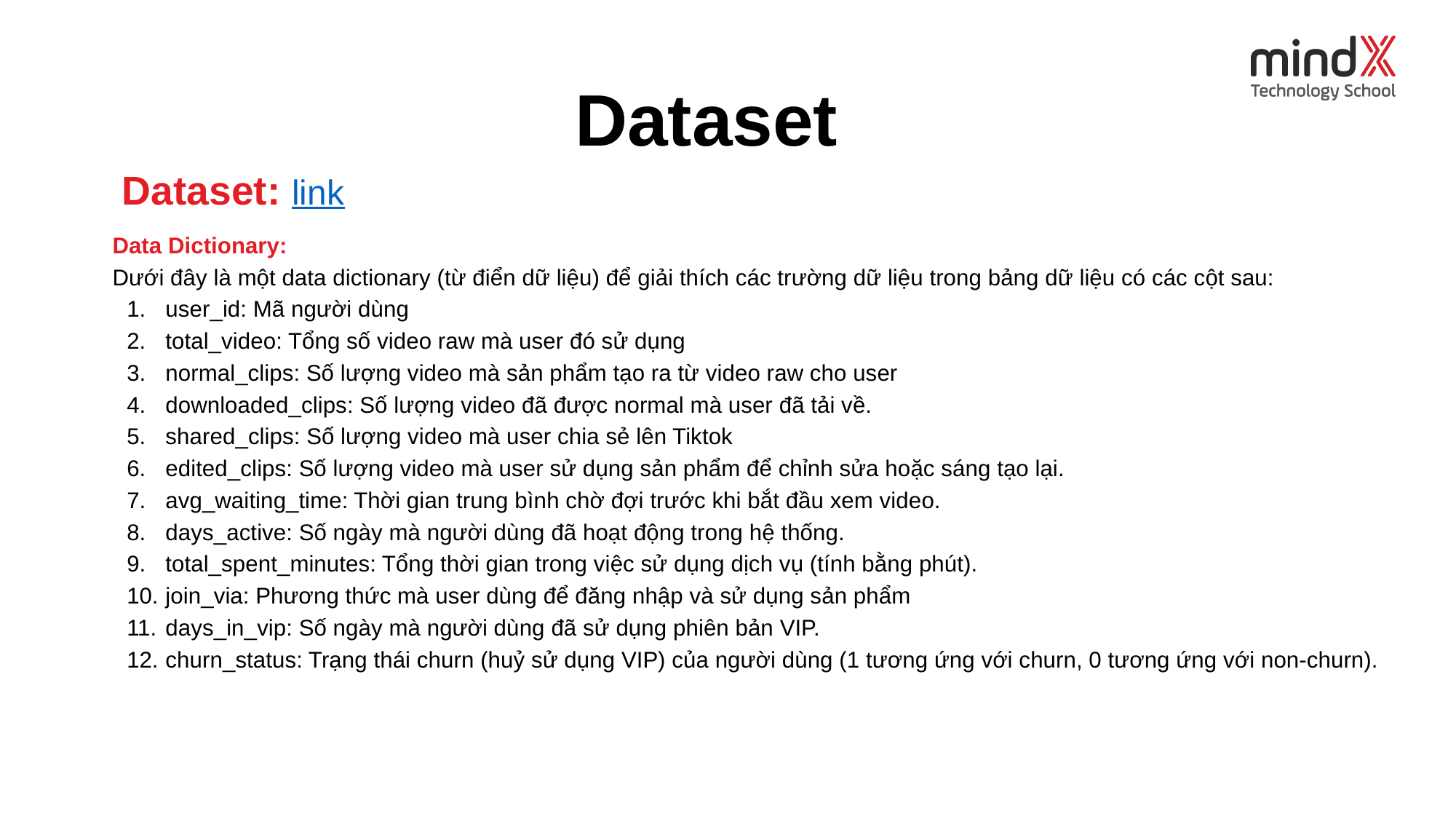

# Dataset
Dataset: link
Data Dictionary:
Dưới đây là một data dictionary (từ điển dữ liệu) để giải thích các trường dữ liệu trong bảng dữ liệu có các cột sau:
user_id: Mã người dùng
total_video: Tổng số video raw mà user đó sử dụng
normal_clips: Số lượng video mà sản phẩm tạo ra từ video raw cho user
downloaded_clips: Số lượng video đã được normal mà user đã tải về.
shared_clips: Số lượng video mà user chia sẻ lên Tiktok
edited_clips: Số lượng video mà user sử dụng sản phẩm để chỉnh sửa hoặc sáng tạo lại.
avg_waiting_time: Thời gian trung bình chờ đợi trước khi bắt đầu xem video.
days_active: Số ngày mà người dùng đã hoạt động trong hệ thống.
total_spent_minutes: Tổng thời gian trong việc sử dụng dịch vụ (tính bằng phút).
join_via: Phương thức mà user dùng để đăng nhập và sử dụng sản phẩm
days_in_vip: Số ngày mà người dùng đã sử dụng phiên bản VIP.
churn_status: Trạng thái churn (huỷ sử dụng VIP) của người dùng (1 tương ứng với churn, 0 tương ứng với non-churn).